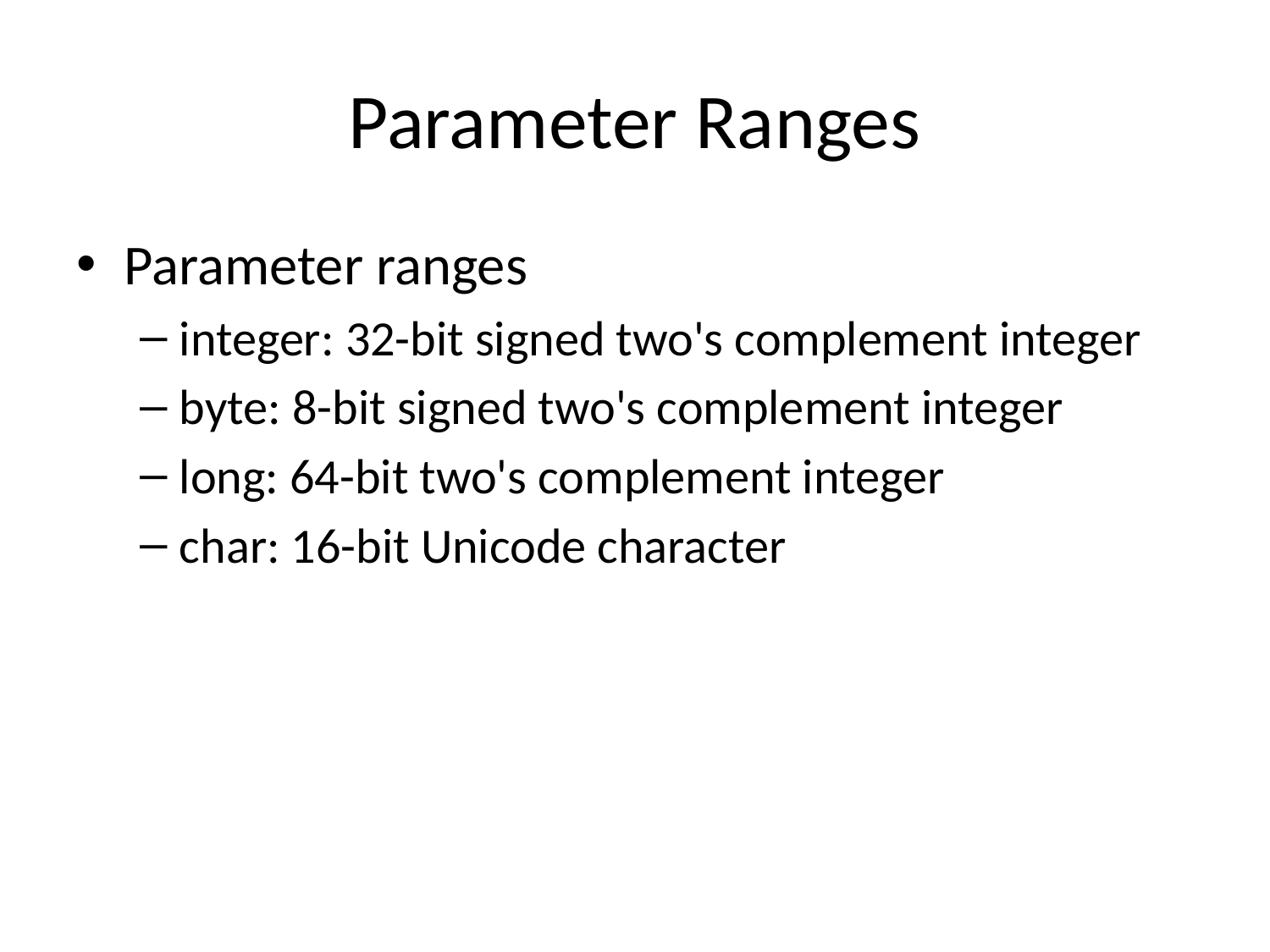

# Parameter Ranges
Parameter ranges
integer: 32-bit signed two's complement integer
byte: 8-bit signed two's complement integer
long: 64-bit two's complement integer
char: 16-bit Unicode character